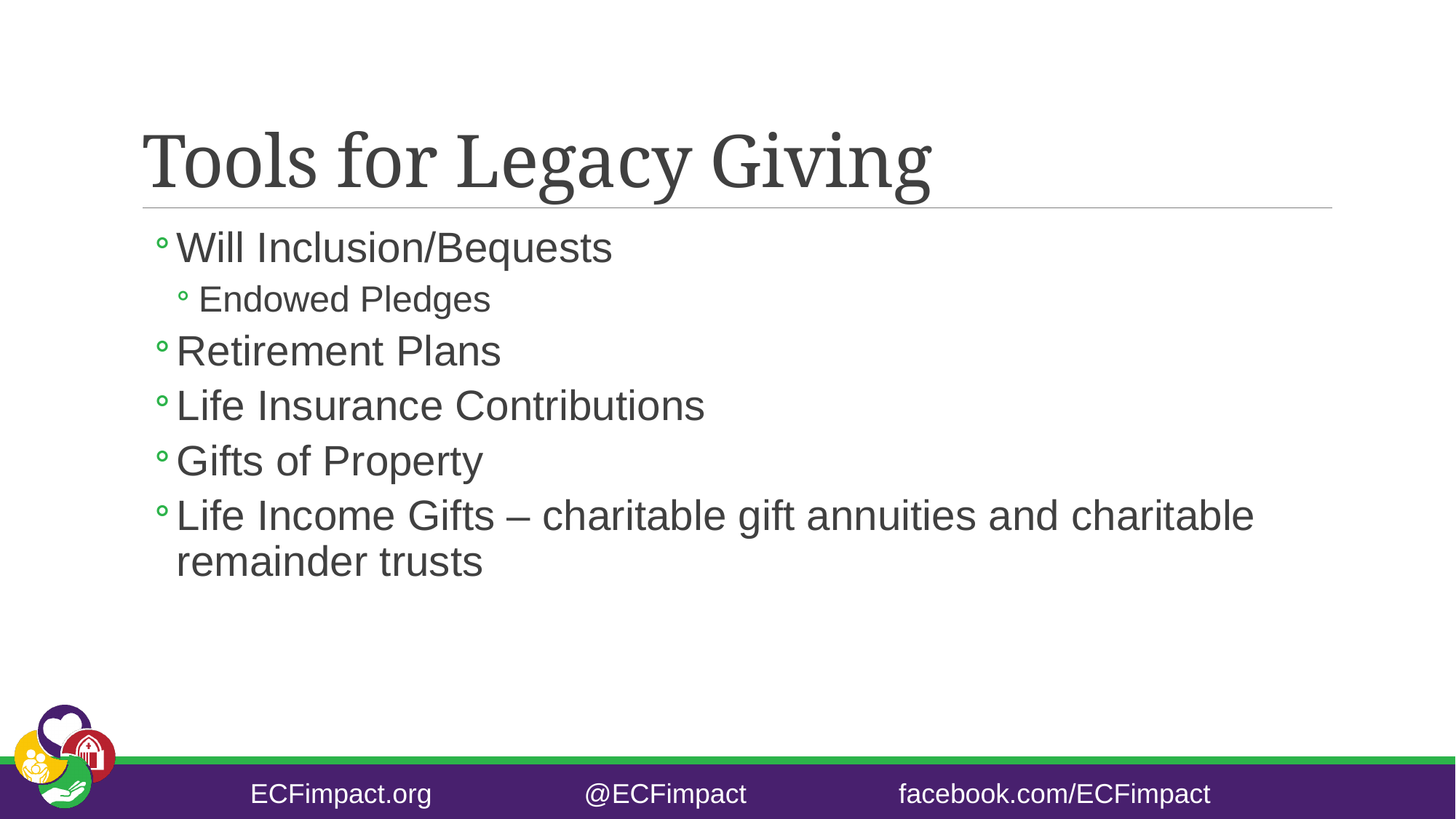

# Tools for Legacy Giving
Will Inclusion/Bequests
Endowed Pledges
Retirement Plans
Life Insurance Contributions
Gifts of Property
Life Income Gifts – charitable gift annuities and charitable remainder trusts